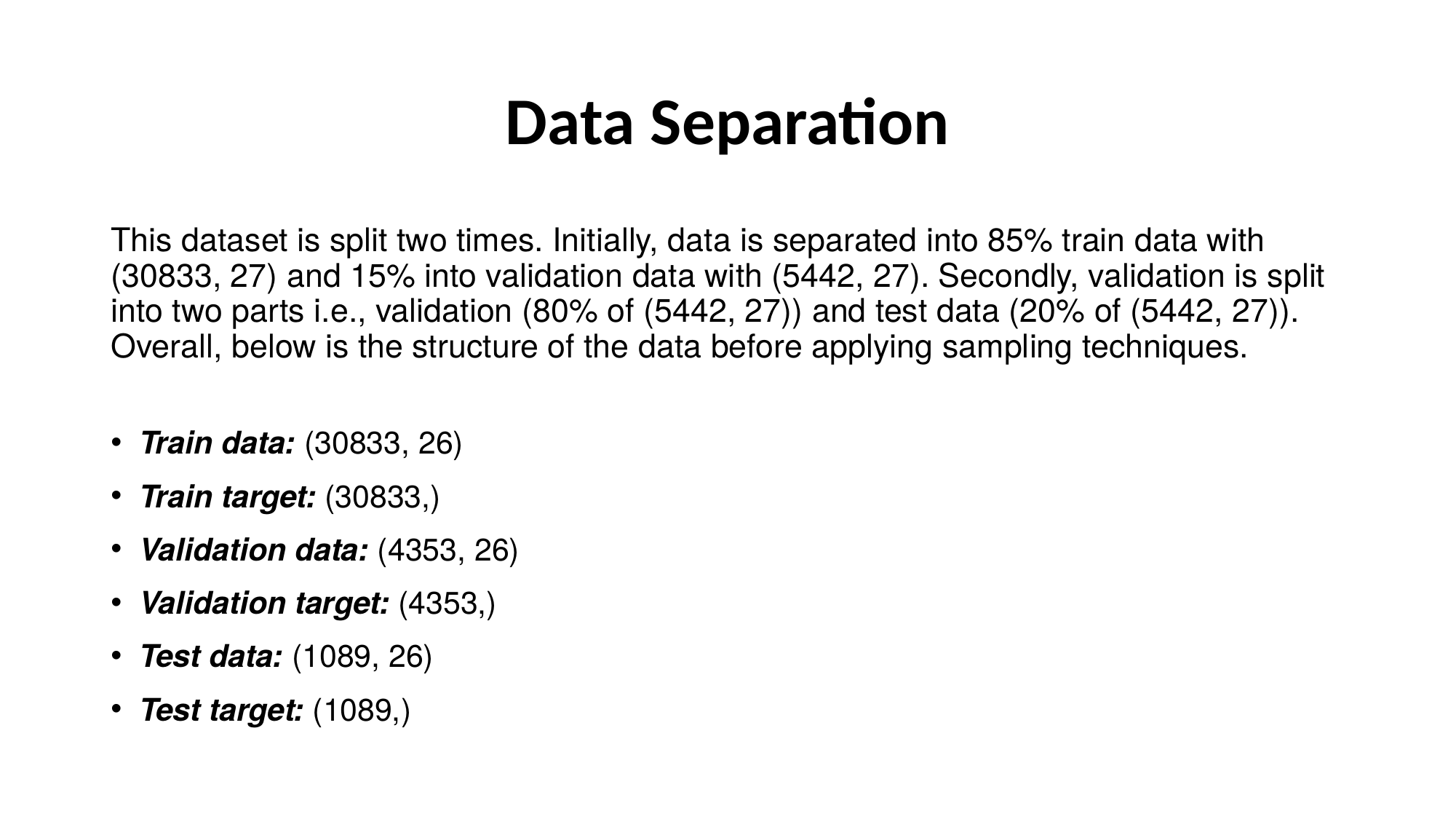

# Data Separation
This dataset is split two times. Initially, data is separated into 85% train data with (30833, 27) and 15% into validation data with (5442, 27). Secondly, validation is split into two parts i.e., validation (80% of (5442, 27)) and test data (20% of (5442, 27)). Overall, below is the structure of the data before applying sampling techniques.

Train data: (30833, 26)
Train target: (30833,)
Validation data: (4353, 26)
Validation target: (4353,)
Test data: (1089, 26)
Test target: (1089,)